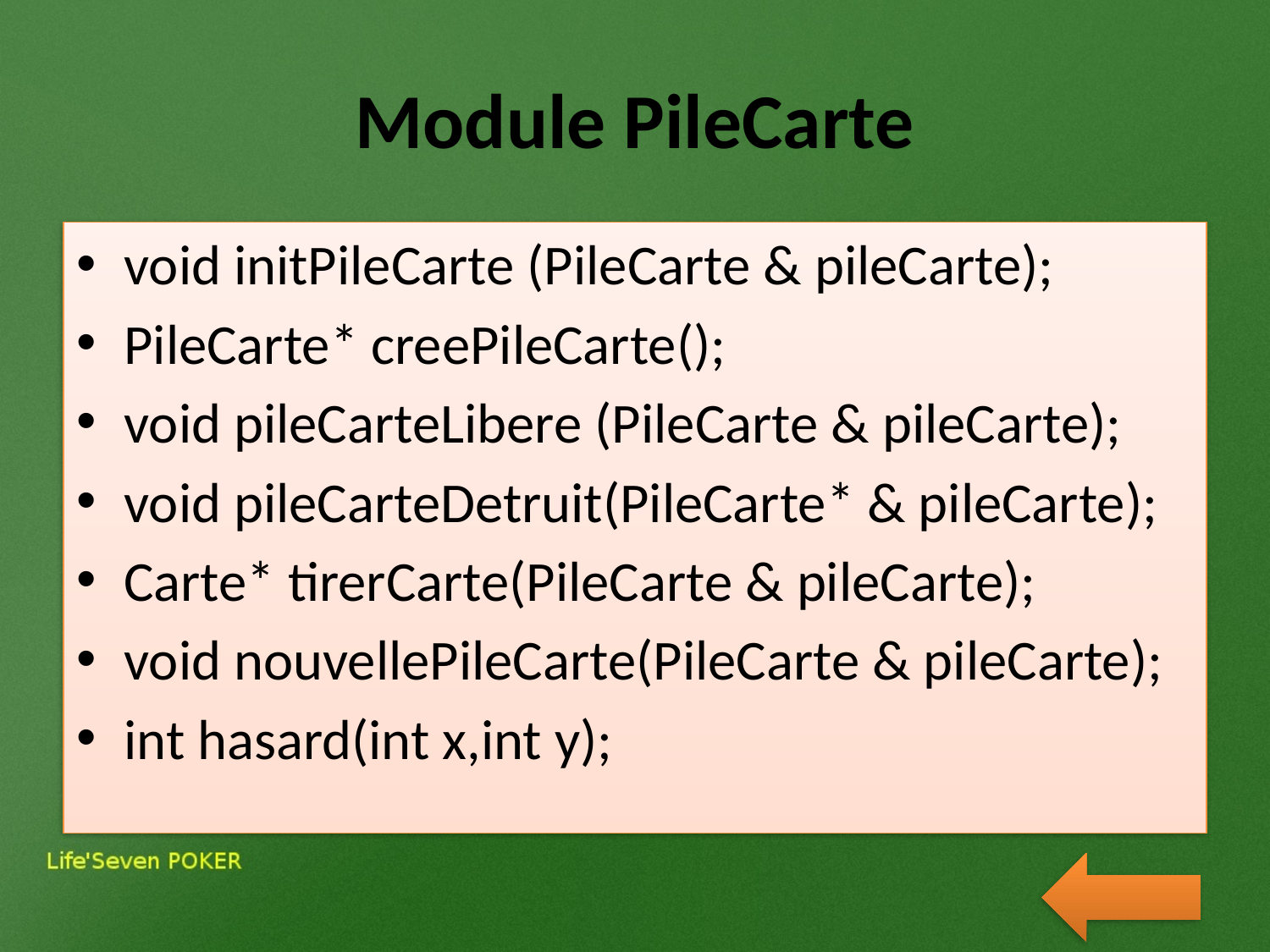

# Module PileCarte
void initPileCarte (PileCarte & pileCarte);
PileCarte* creePileCarte();
void pileCarteLibere (PileCarte & pileCarte);
void pileCarteDetruit(PileCarte* & pileCarte);
Carte* tirerCarte(PileCarte & pileCarte);
void nouvellePileCarte(PileCarte & pileCarte);
int hasard(int x,int y);